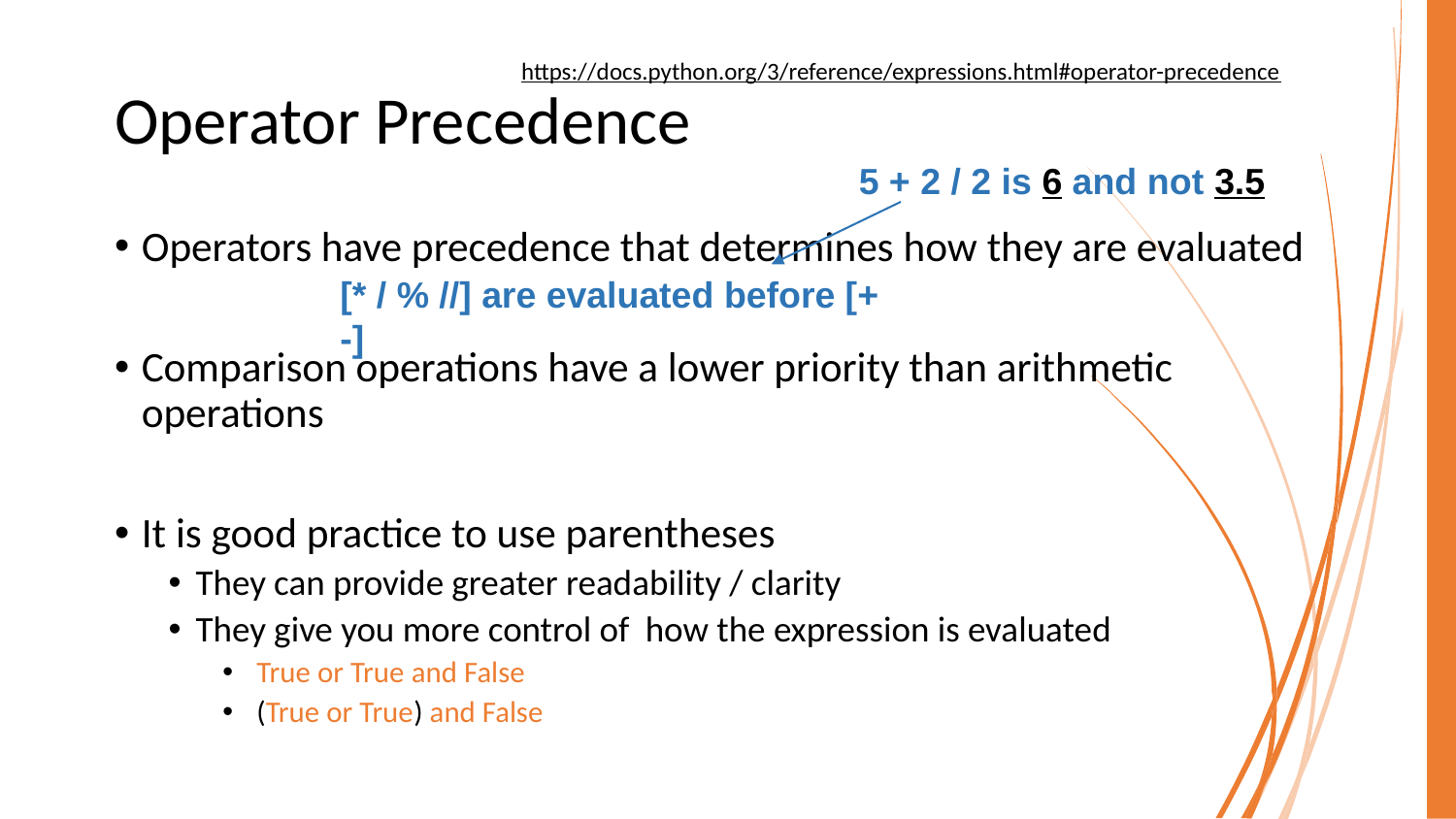

# Operator Precedence
https://docs.python.org/3/reference/expressions.html#operator-precedence
5 + 2 / 2 is 6 and not 3.5
Operators have precedence that determines how they are evaluated

Comparison operations have a lower priority than arithmetic operations

It is good practice to use parentheses
They can provide greater readability / clarity
They give you more control of  how the expression is evaluated
 True or True and False
 (True or True) and False
[* / % //] are evaluated before [+ -]